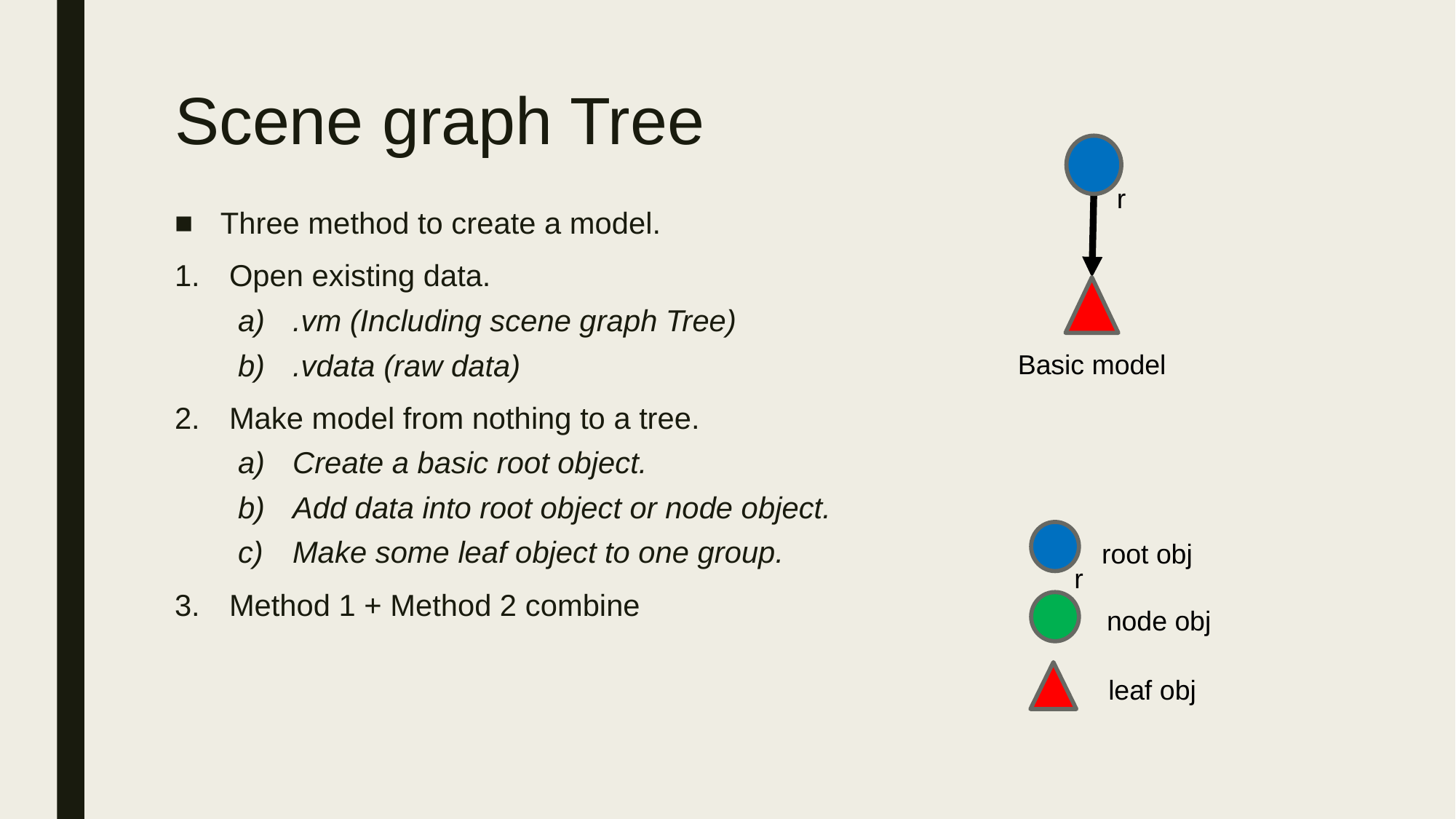

# Scene graph Tree

r

Basic model
Three method to create a model.
Open existing data.
.vm (Including scene graph Tree)
.vdata (raw data)
Make model from nothing to a tree.
Create a basic root object.
Add data into root object or node object.
Make some leaf object to one group.
Method 1 + Method 2 combine

r
root obj

node obj

leaf obj